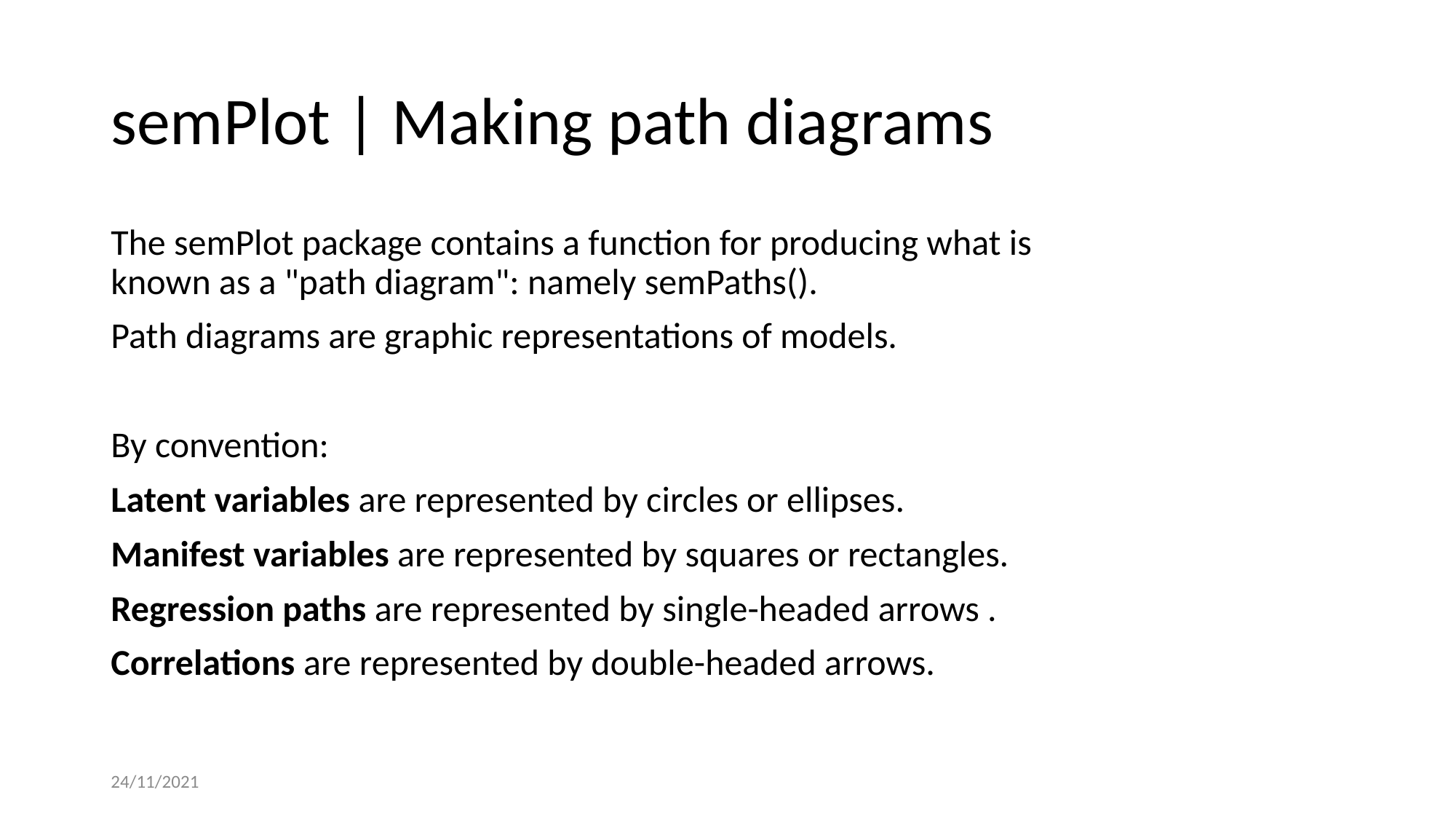

# semPlot | Making path diagrams
The semPlot package contains a function for producing what is known as a "path diagram": namely semPaths().
Path diagrams are graphic representations of models.

By convention:
Latent variables are represented by circles or ellipses.
Manifest variables are represented by squares or rectangles.
Regression paths are represented by single-headed arrows .
Correlations are represented by double-headed arrows.
24/11/2021